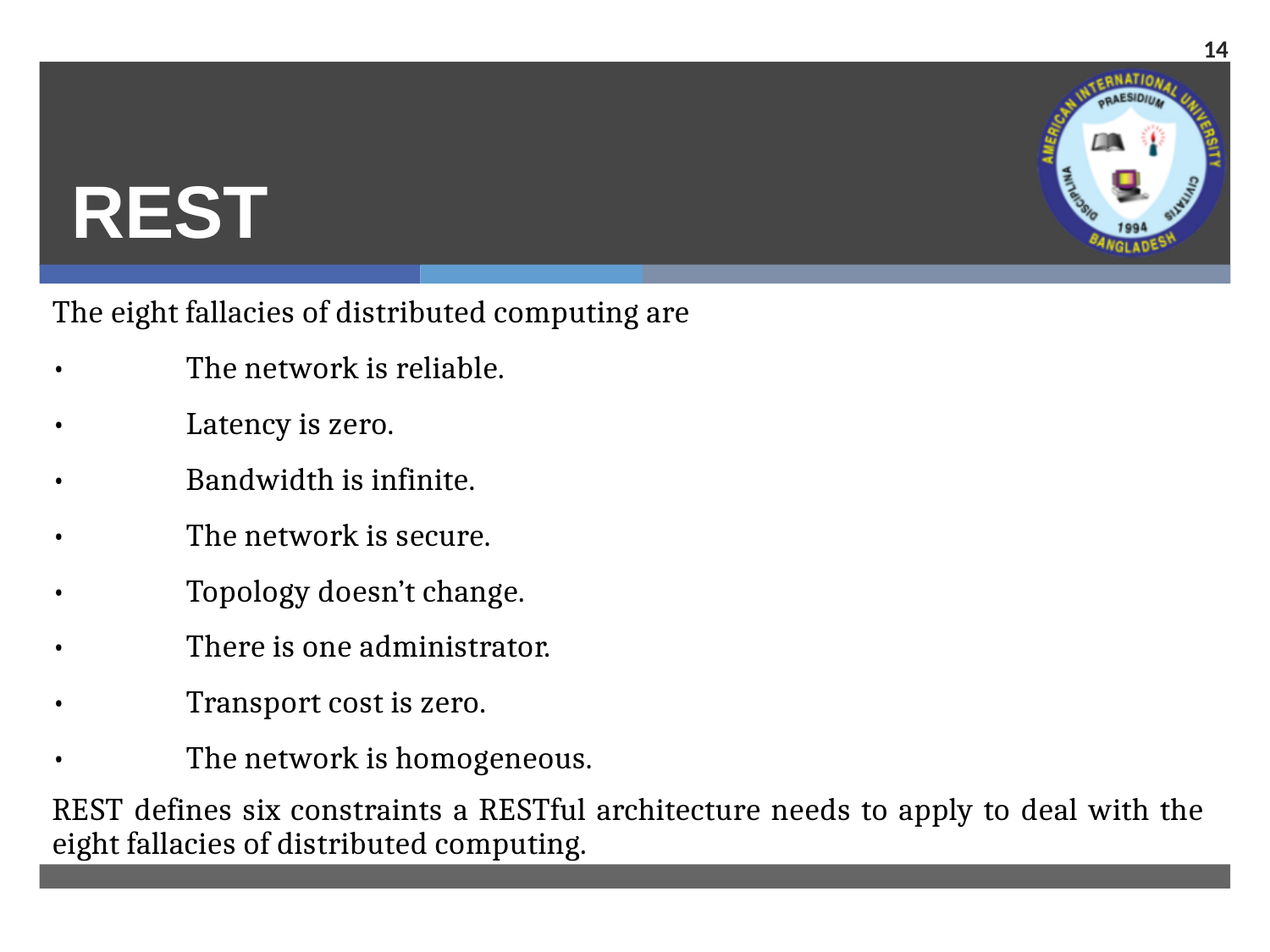

14
# REST
The eight fallacies of distributed computing are
•	 The network is reliable.
•	 Latency is zero.
•	 Bandwidth is infinite.
•	 The network is secure.
•	 Topology doesn’t change.
•	 There is one administrator.
•	 Transport cost is zero.
•	 The network is homogeneous.
REST defines six constraints a RESTful architecture needs to apply to deal with the eight fallacies of distributed computing.